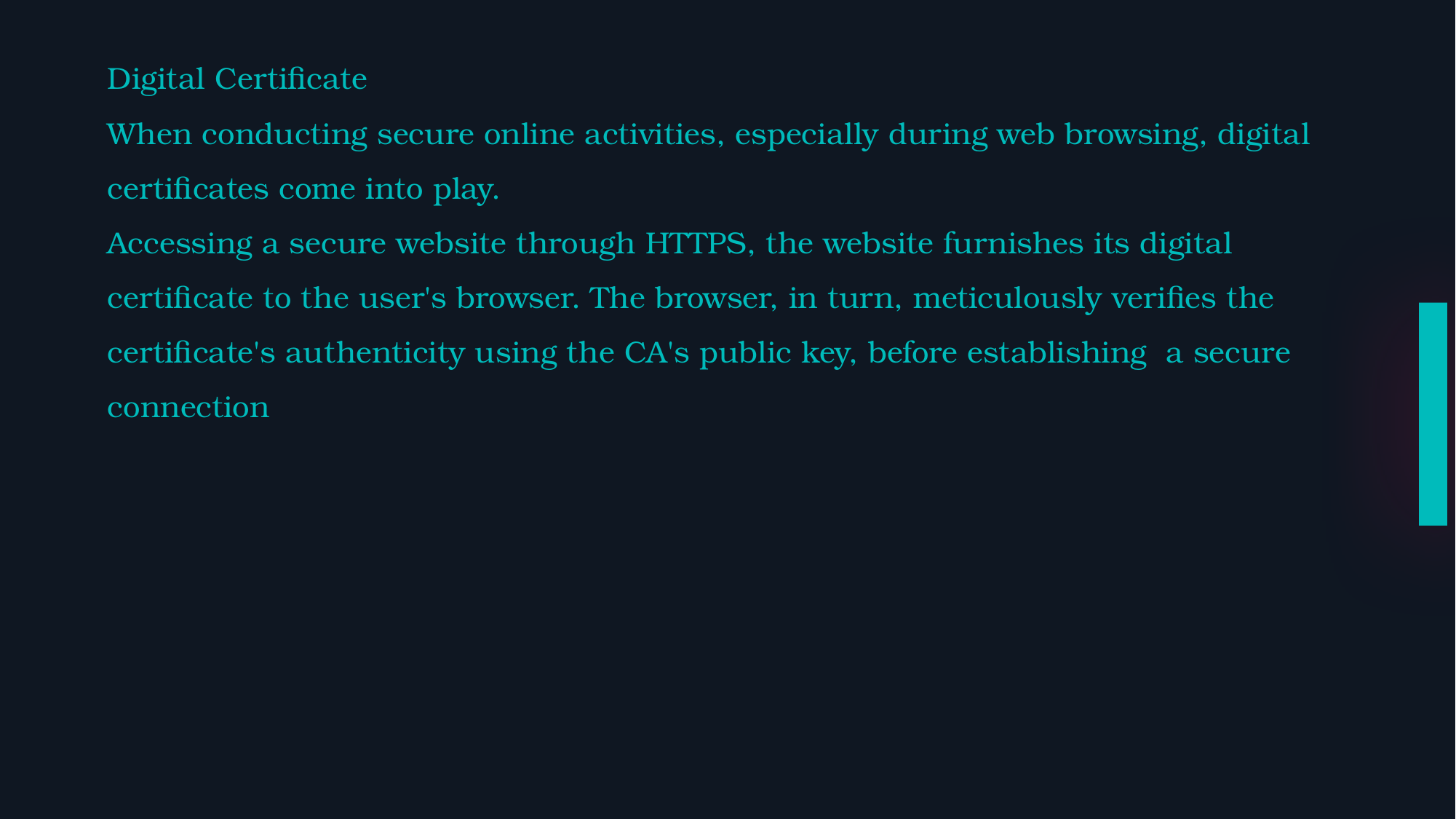

# Digital Certificate When conducting secure online activities, especially during web browsing, digital certificates come into play. Accessing a secure website through HTTPS, the website furnishes its digital certificate to the user's browser. The browser, in turn, meticulously verifies the certificate's authenticity using the CA's public key, before establishing  a secure connection